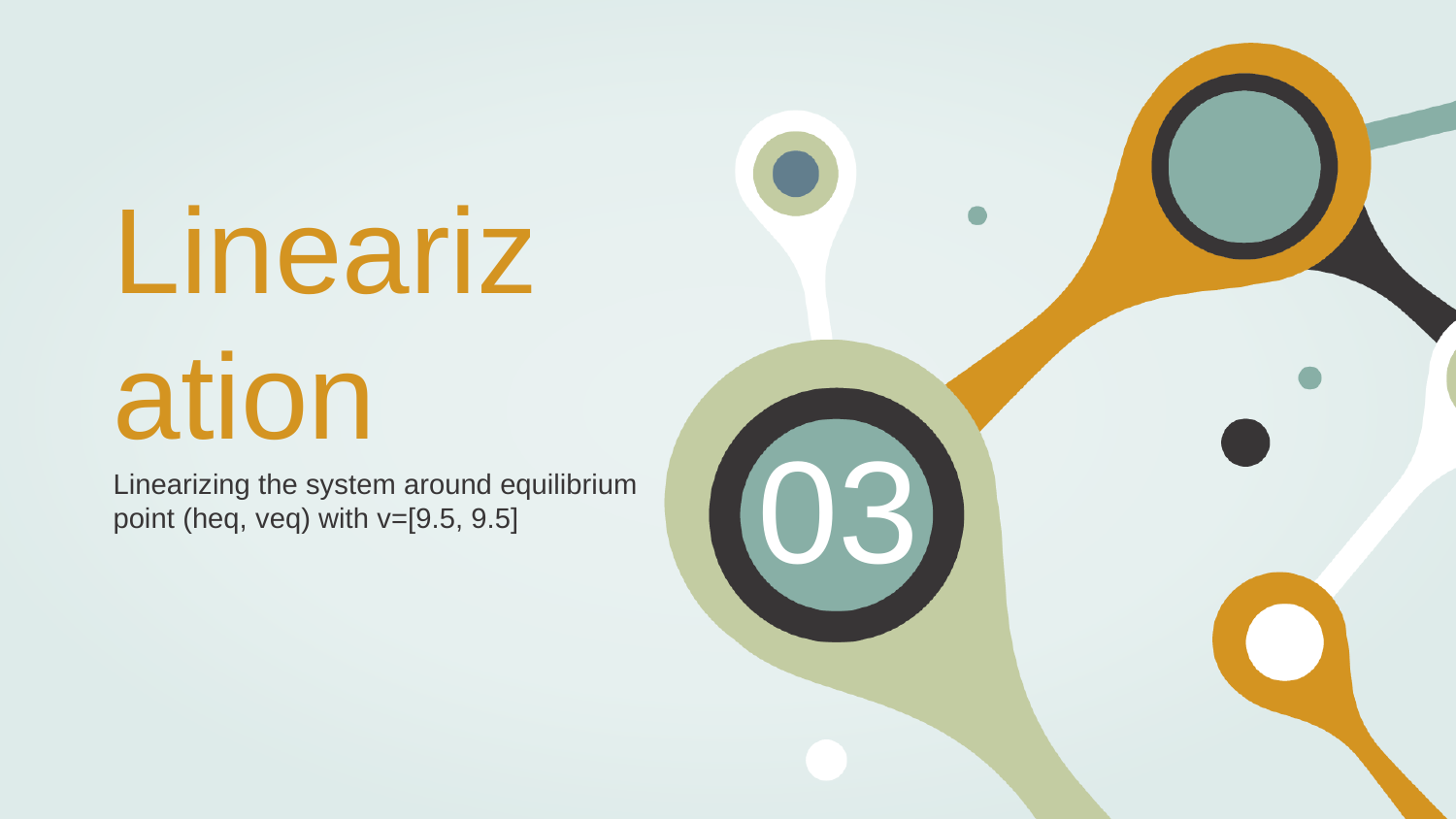

# Linearization
Linearizing the system around equilibrium point (heq, veq) with v=[9.5, 9.5]
03